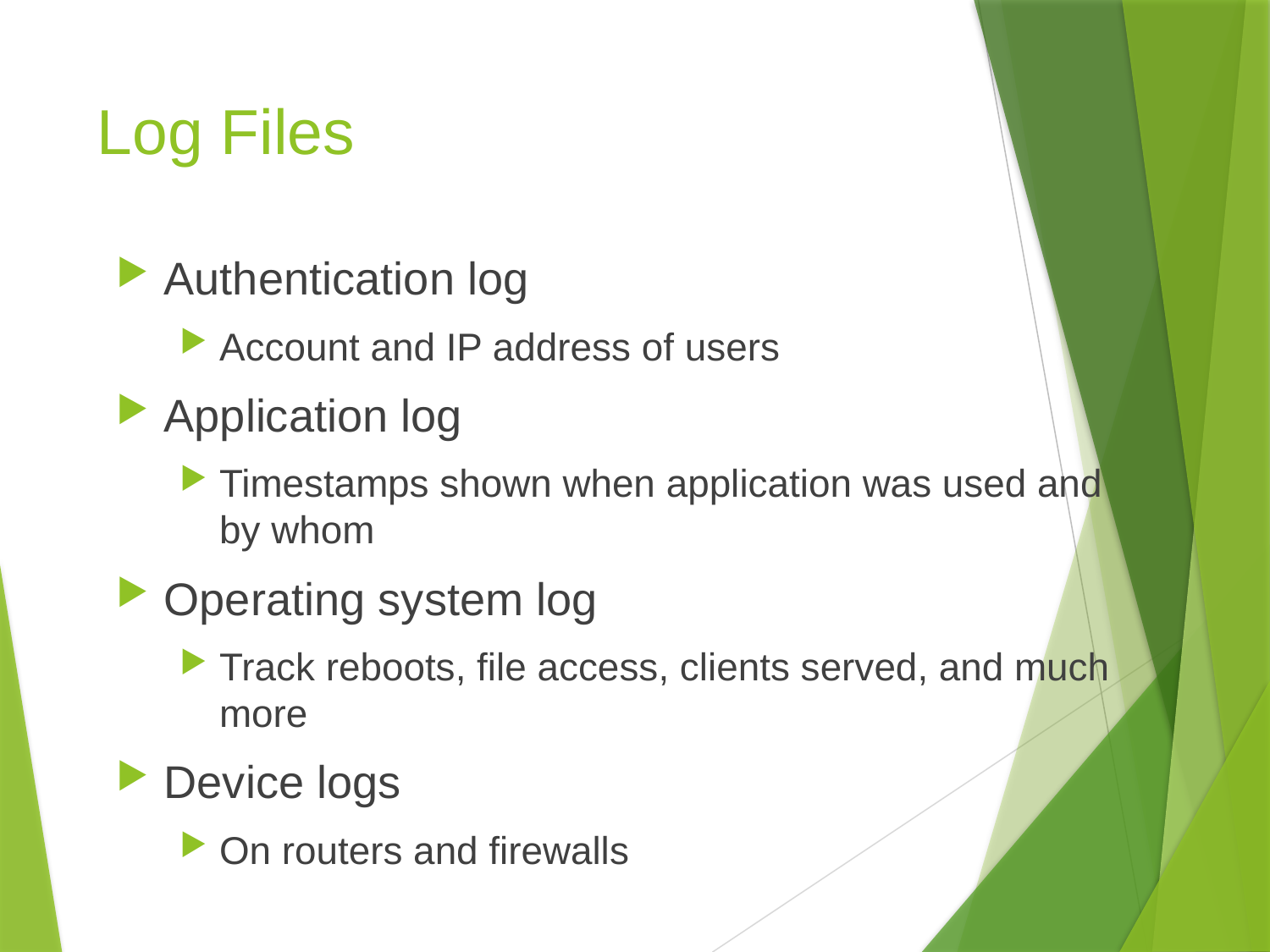

# Log Files
Authentication log
Account and IP address of users
Application log
Timestamps shown when application was used and by whom
Operating system log
Track reboots, file access, clients served, and much more
Device logs
On routers and firewalls